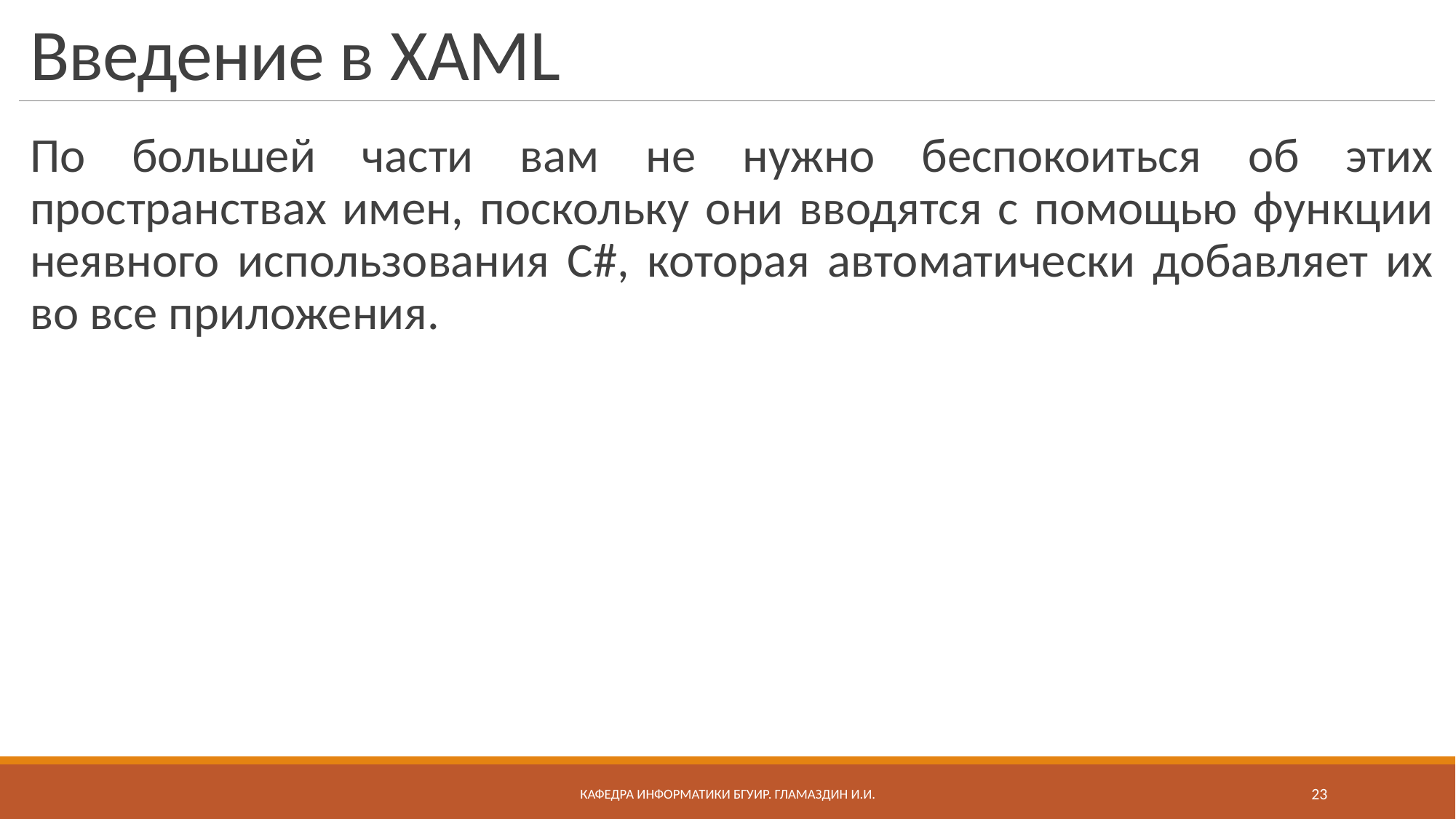

# Введение в XAML
По большей части вам не нужно беспокоиться об этих пространствах имен, поскольку они вводятся с помощью функции неявного использования C#, которая автоматически добавляет их во все приложения.
Кафедра информатики бгуир. Гламаздин И.и.
23